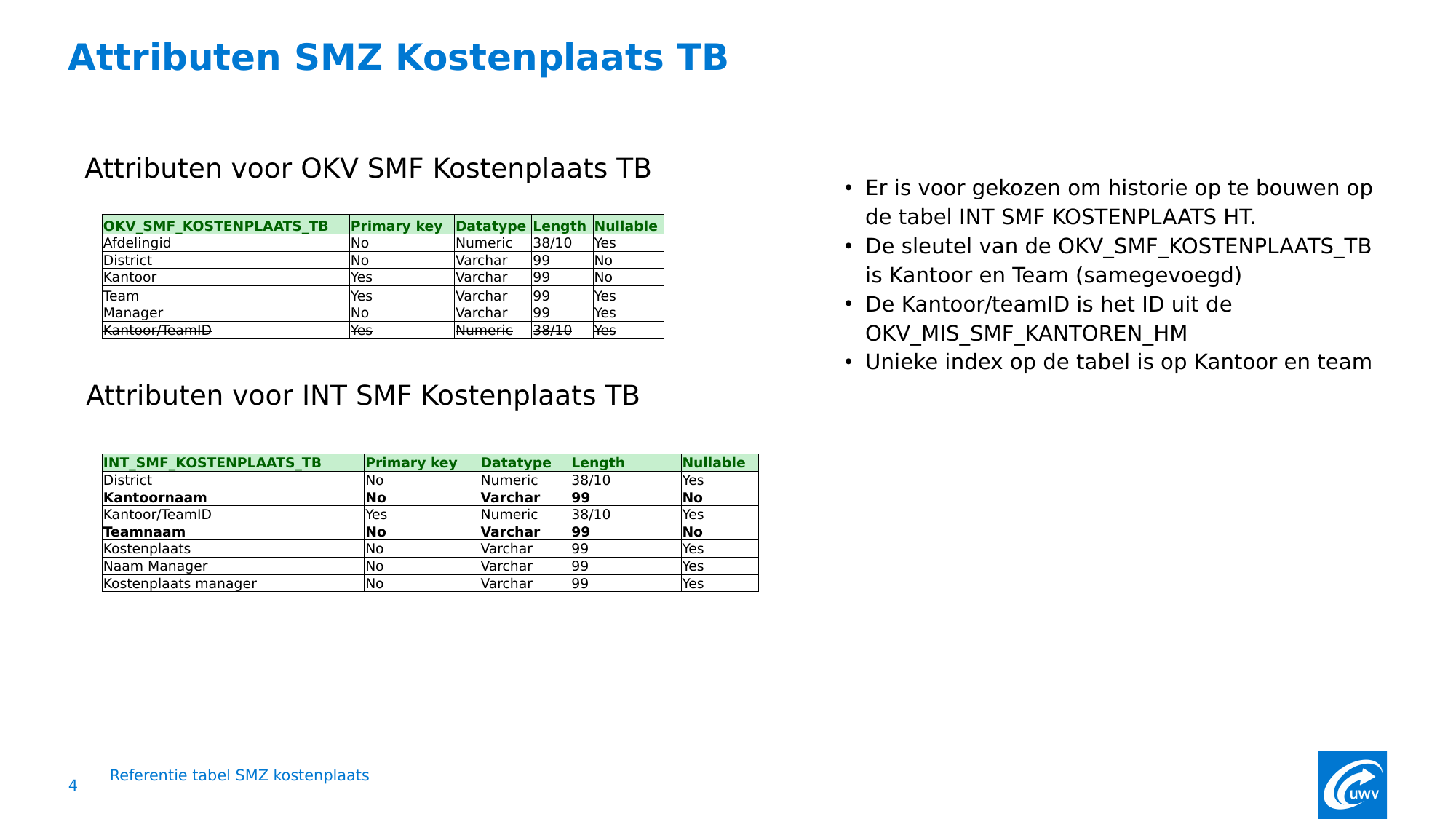

# Attributen SMZ Kostenplaats TB
Attributen voor OKV SMF Kostenplaats TB
Er is voor gekozen om historie op te bouwen op de tabel INT SMF KOSTENPLAATS HT.
De sleutel van de OKV_SMF_KOSTENPLAATS_TB is Kantoor en Team (samegevoegd)
De Kantoor/teamID is het ID uit de OKV_MIS_SMF_KANTOREN_HM
Unieke index op de tabel is op Kantoor en team

| OKV\_SMF\_KOSTENPLAATS\_TB | Primary key | Datatype | Length | Nullable |
| --- | --- | --- | --- | --- |
| Afdelingid | No | Numeric | 38/10 | Yes |
| District | No | Varchar | 99 | No |
| Kantoor | Yes | Varchar | 99 | No |
| Team | Yes | Varchar | 99 | Yes |
| Manager | No | Varchar | 99 | Yes |
| Kantoor/TeamID | Yes | Numeric | 38/10 | Yes |
Attributen voor INT SMF Kostenplaats TB
| INT\_SMF\_KOSTENPLAATS\_TB | Primary key | Datatype | Length | Nullable |
| --- | --- | --- | --- | --- |
| District | No | Numeric | 38/10 | Yes |
| Kantoornaam | No | Varchar | 99 | No |
| Kantoor/TeamID | Yes | Numeric | 38/10 | Yes |
| Teamnaam | No | Varchar | 99 | No |
| Kostenplaats | No | Varchar | 99 | Yes |
| Naam Manager | No | Varchar | 99 | Yes |
| Kostenplaats manager | No | Varchar | 99 | Yes |
Referentie tabel SMZ kostenplaats
4